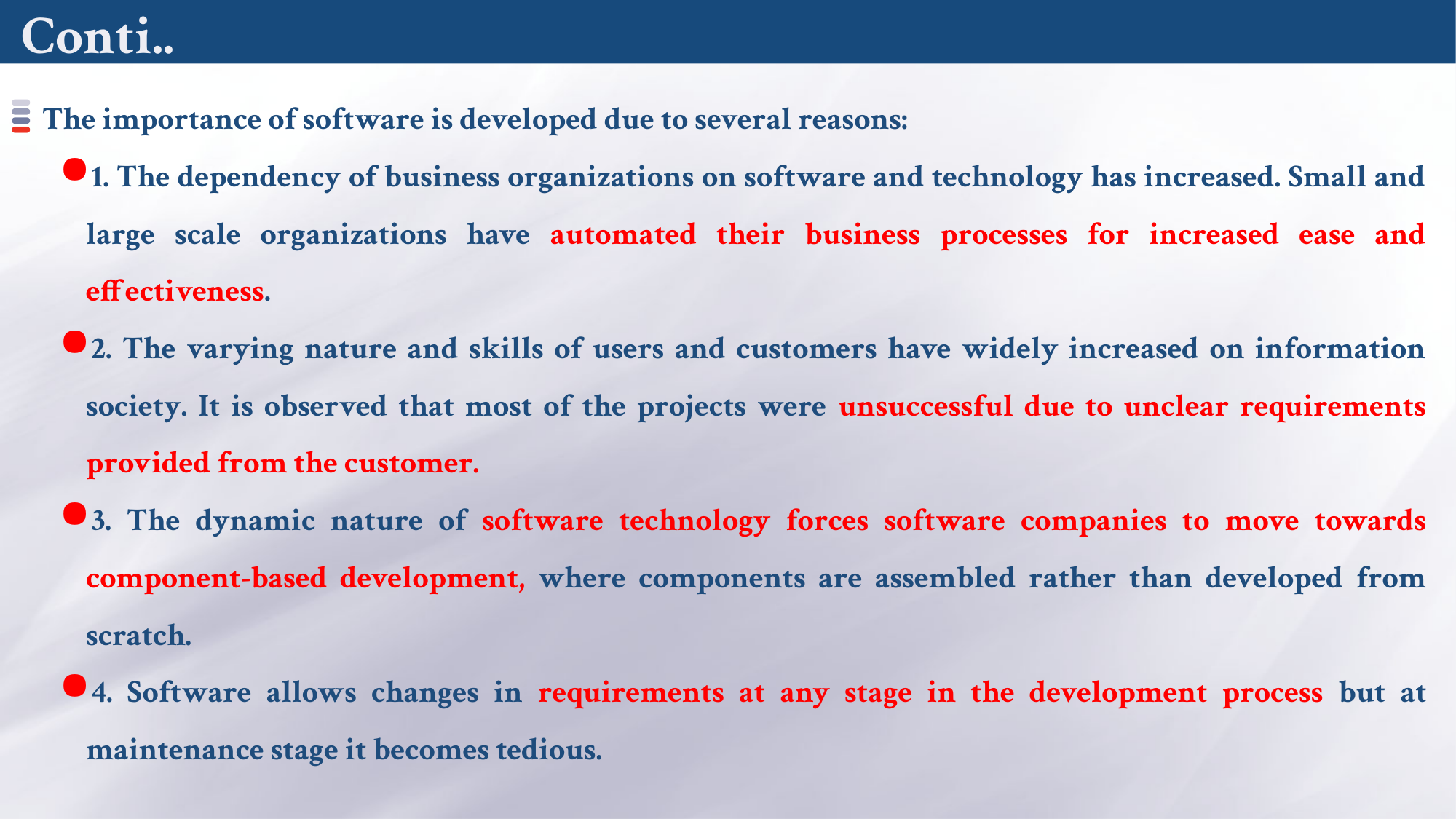

# Conti..
The importance of software is developed due to several reasons:
1. The dependency of business organizations on software and technology has increased. Small and large scale organizations have automated their business processes for increased ease and effectiveness.
2. The varying nature and skills of users and customers have widely increased on information society. It is observed that most of the projects were unsuccessful due to unclear requirements provided from the customer.
3. The dynamic nature of software technology forces software companies to move towards component-based development, where components are assembled rather than developed from scratch.
4. Software allows changes in requirements at any stage in the development process but at maintenance stage it becomes tedious.